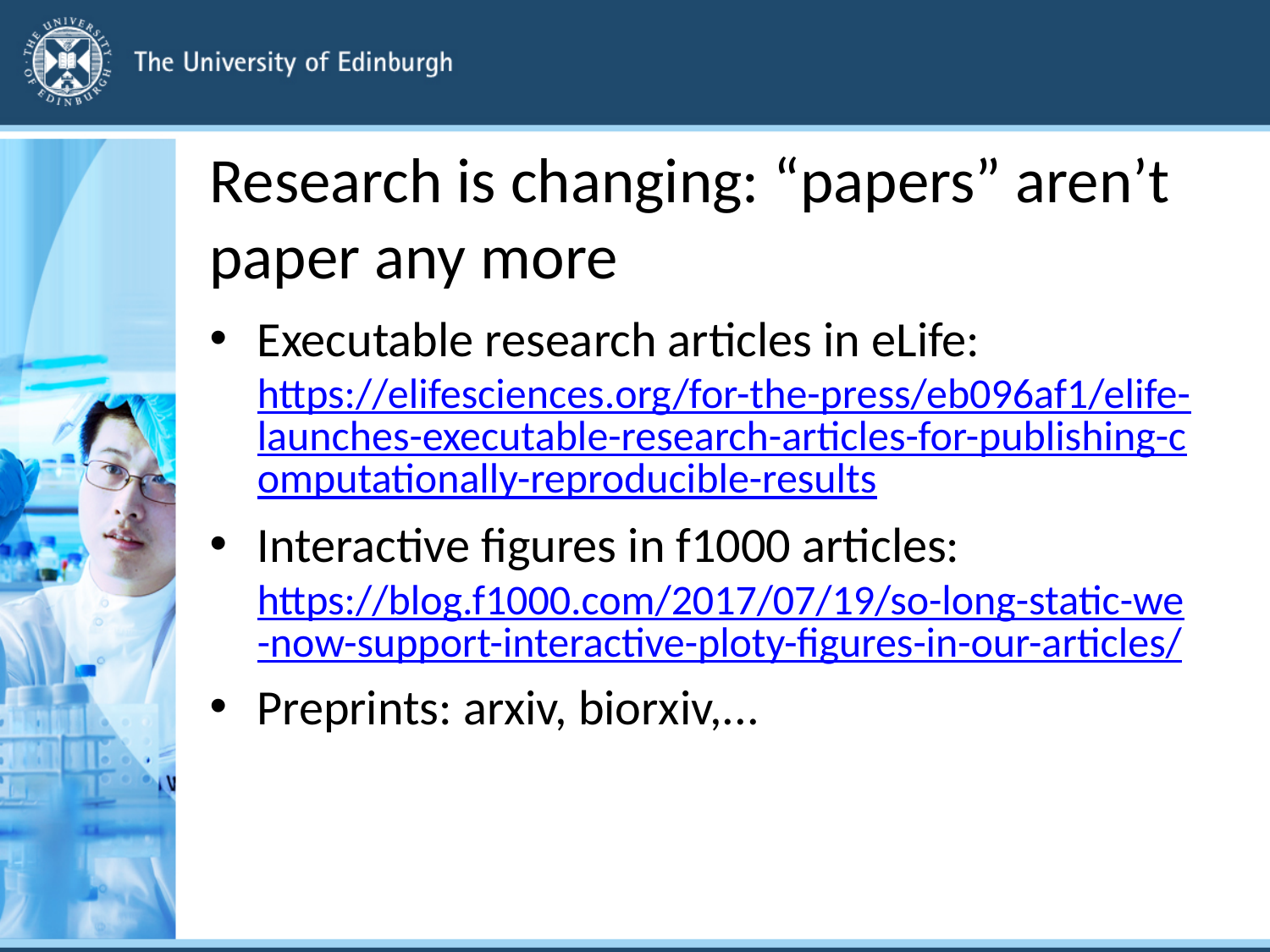

# Research is changing: “papers” aren’t paper any more
Executable research articles in eLife: https://elifesciences.org/for-the-press/eb096af1/elife-launches-executable-research-articles-for-publishing-computationally-reproducible-results
Interactive figures in f1000 articles:
https://blog.f1000.com/2017/07/19/so-long-static-we-now-support-interactive-ploty-figures-in-our-articles/
Preprints: arxiv, biorxiv,...